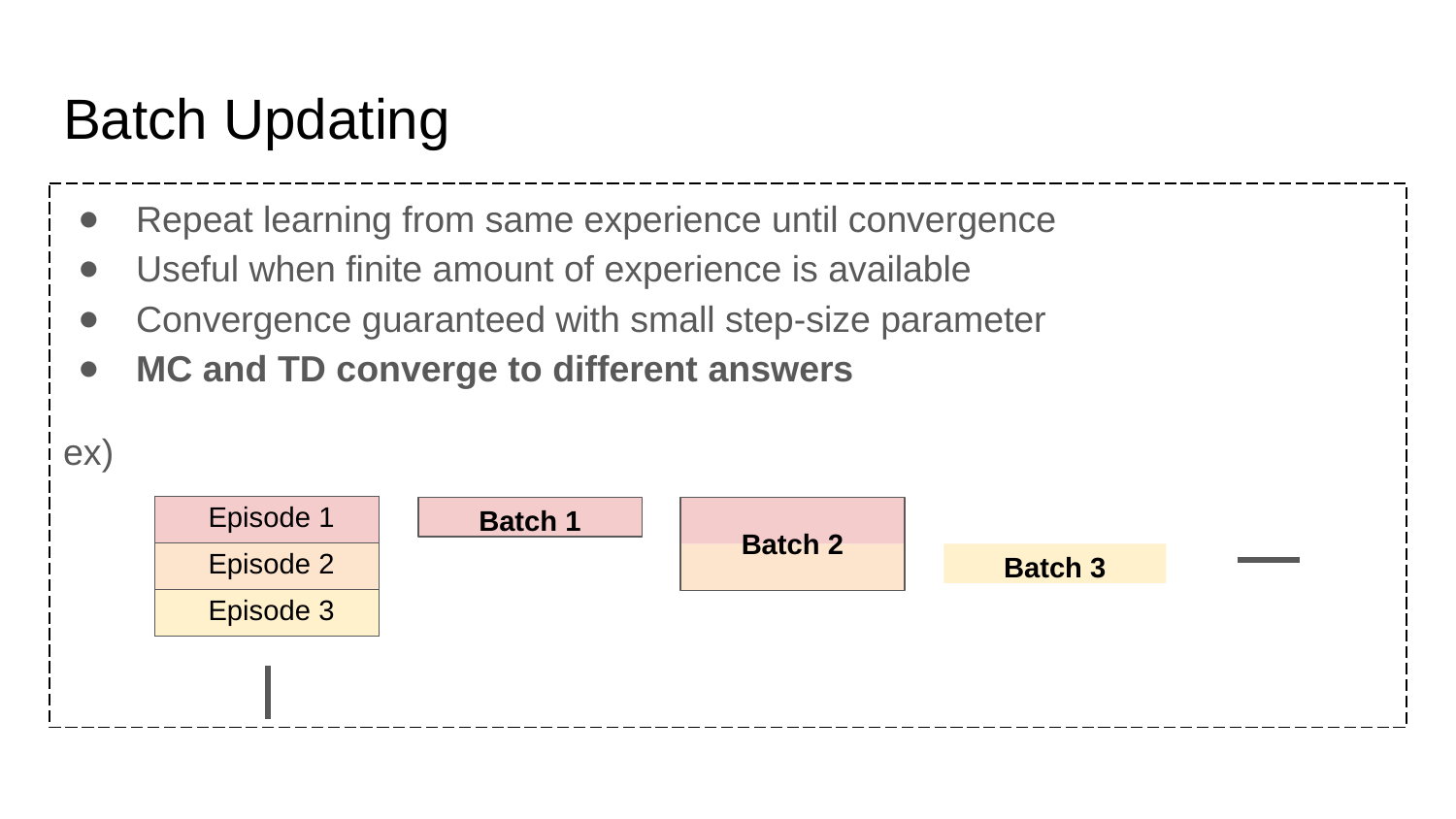

# Batch Updating

Repeat learning from same experience until convergence
Useful when finite amount of experience is available
Convergence guaranteed with small step-size parameter
MC and TD converge to different answers

ex)
| Episode 1 |
| --- |
| Episode 2 |
| Episode 3 |
Batch 1

Batch 2

Batch 3